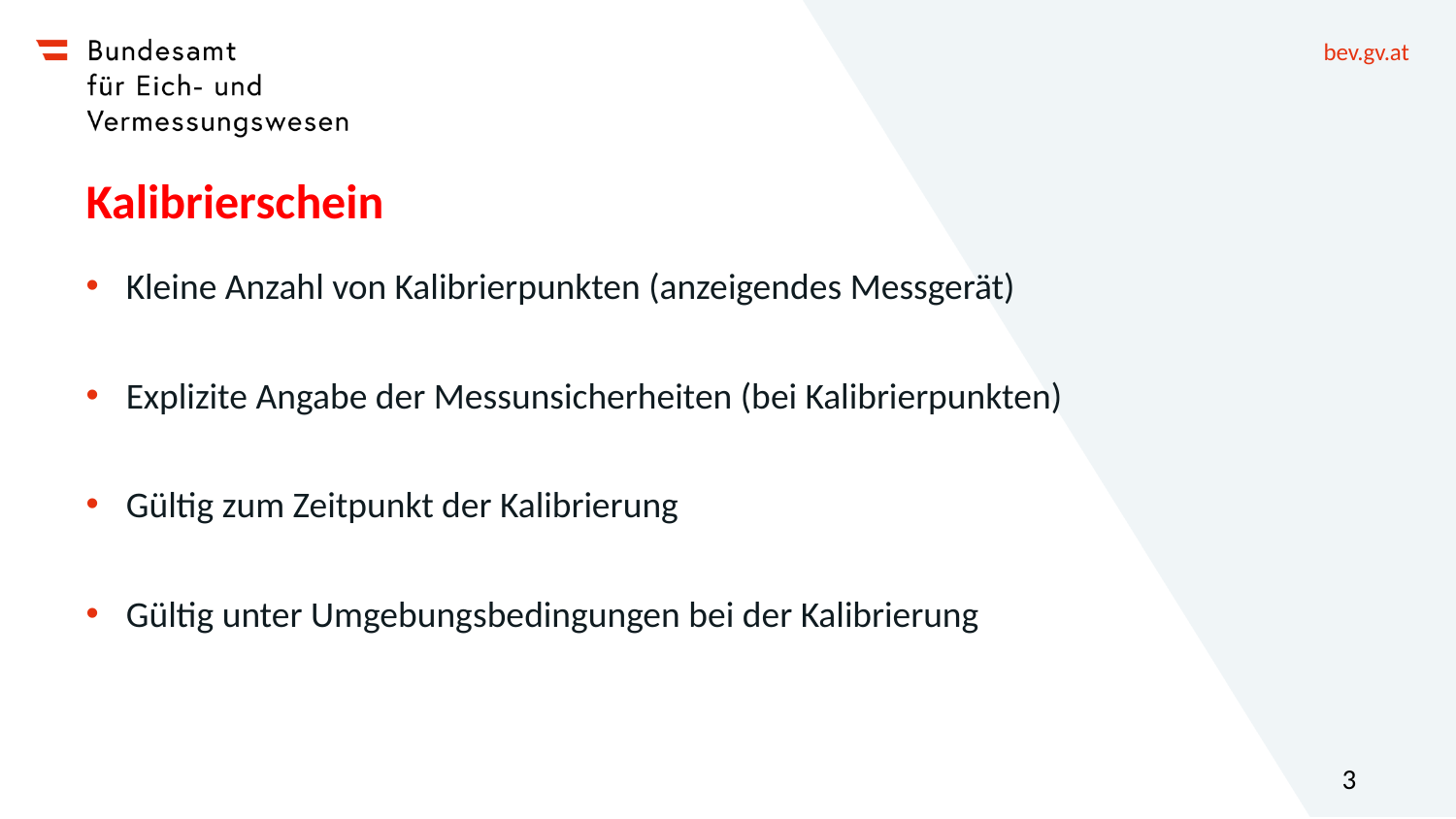

# Kalibrierschein
Kleine Anzahl von Kalibrierpunkten (anzeigendes Messgerät)
der nötig!
Explizite Angabe der Messunsicherheiten (bei Kalibrierpunkten)
!
Gültig zum Zeitpunkt der Kalibrierung
Stabilität nötig! Drift? Unbestimmt?
Gültig unter Umgebungsbedingungen bei der Kalibrierung
Umgebungseinflüsse nötig?
3